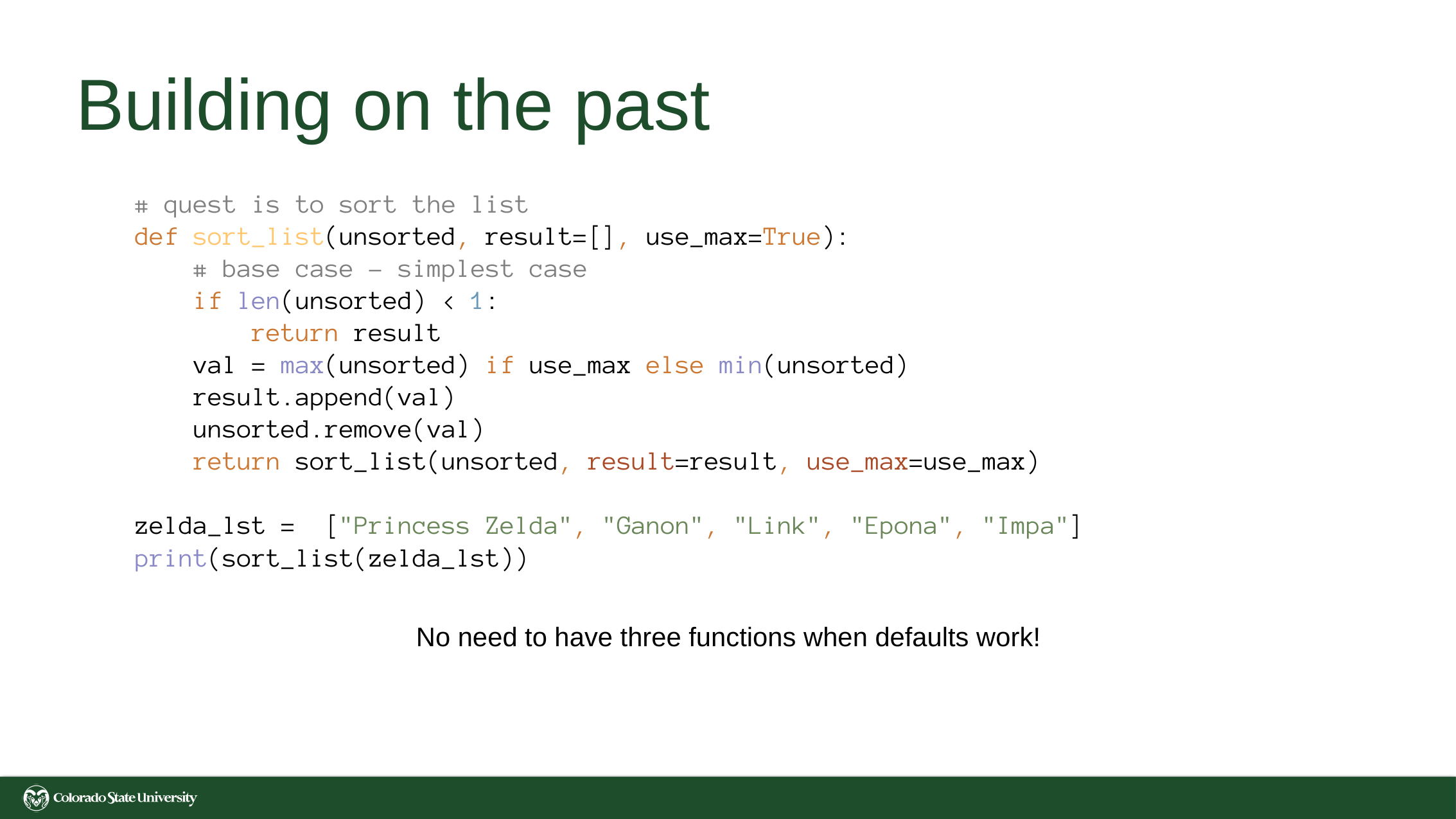

# Building on the past
# quest is to sort the list def sort_list(unsorted, result=[], use_max=True): # base case - simplest case if len(unsorted) < 1: return result val = max(unsorted) if use_max else min(unsorted) result.append(val) unsorted.remove(val) return sort_list(unsorted, result=result, use_max=use_max) zelda_lst =  ["Princess Zelda", "Ganon", "Link", "Epona", "Impa"] print(sort_list(zelda_lst))
No need to have three functions when defaults work!